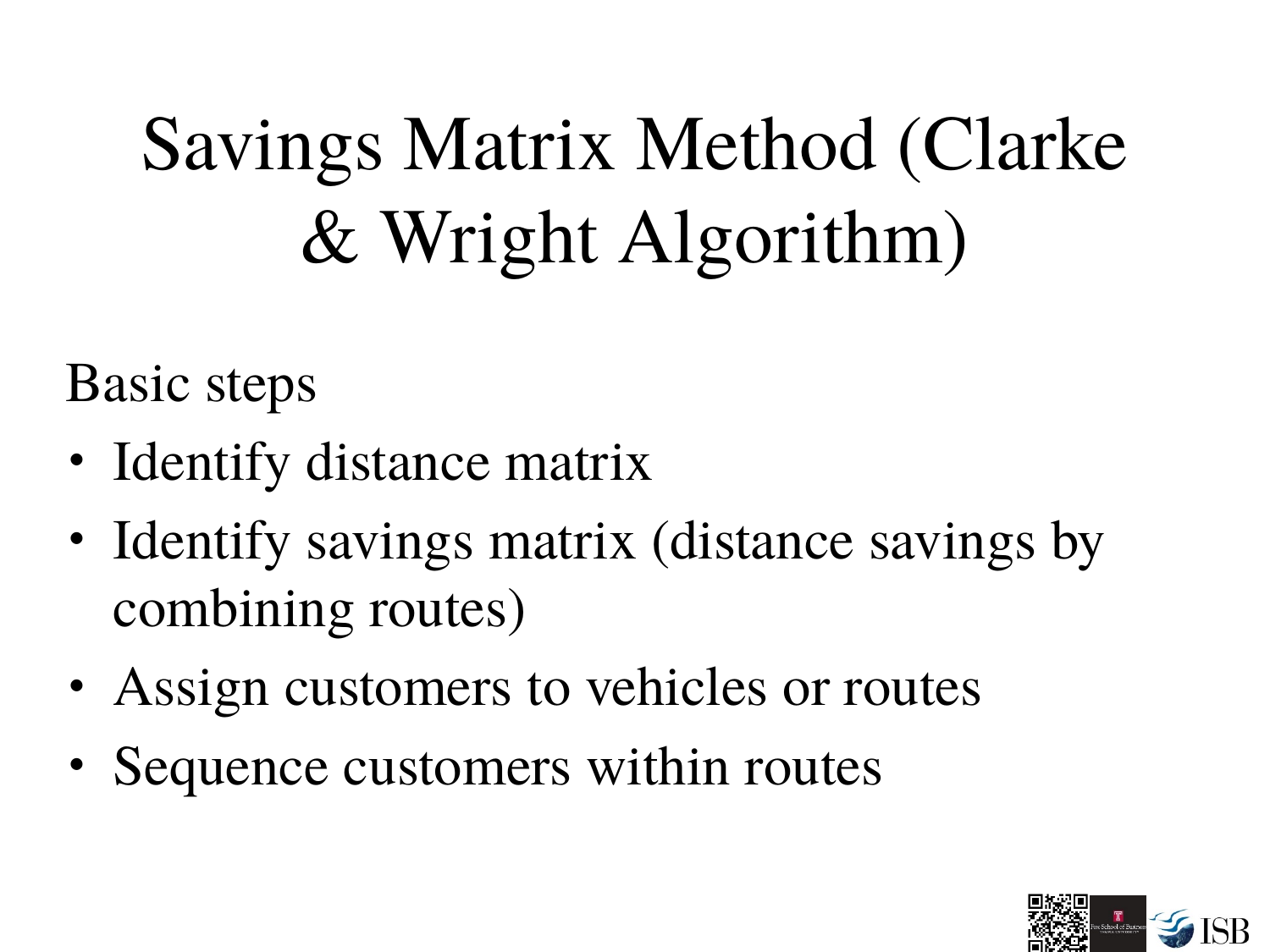

# Savings Matrix Method (Clarke & Wright Algorithm)
Basic steps
Identify distance matrix
Identify savings matrix (distance savings by combining routes)
Assign customers to vehicles or routes
Sequence customers within routes